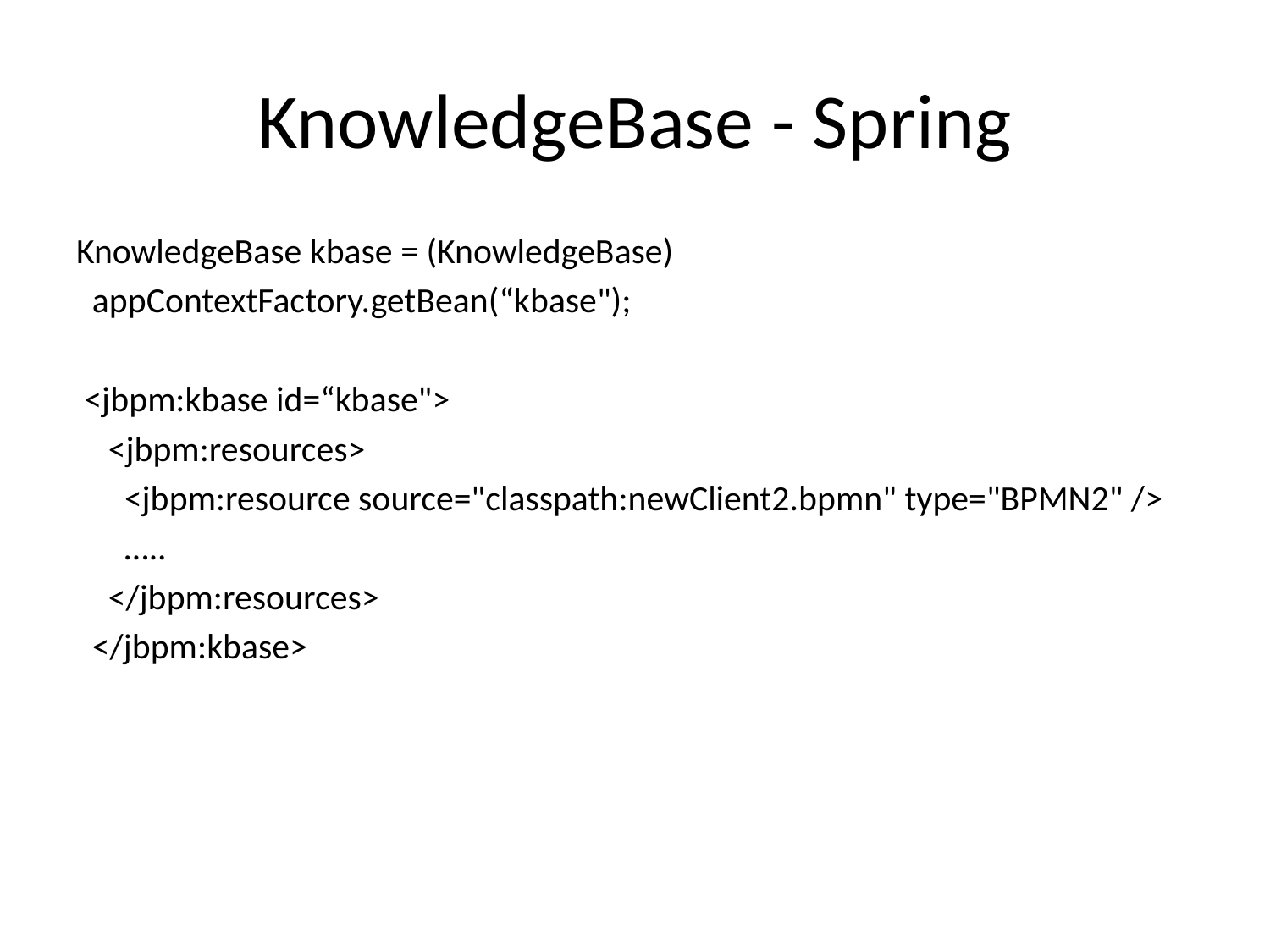

# KnowledgeBase - Spring
KnowledgeBase kbase = (KnowledgeBase)
  appContextFactory.getBean(“kbase");

 <jbpm:kbase id=“kbase">
    <jbpm:resources>
      <jbpm:resource source="classpath:newClient2.bpmn" type="BPMN2" />
      …..
    </jbpm:resources>
  </jbpm:kbase>